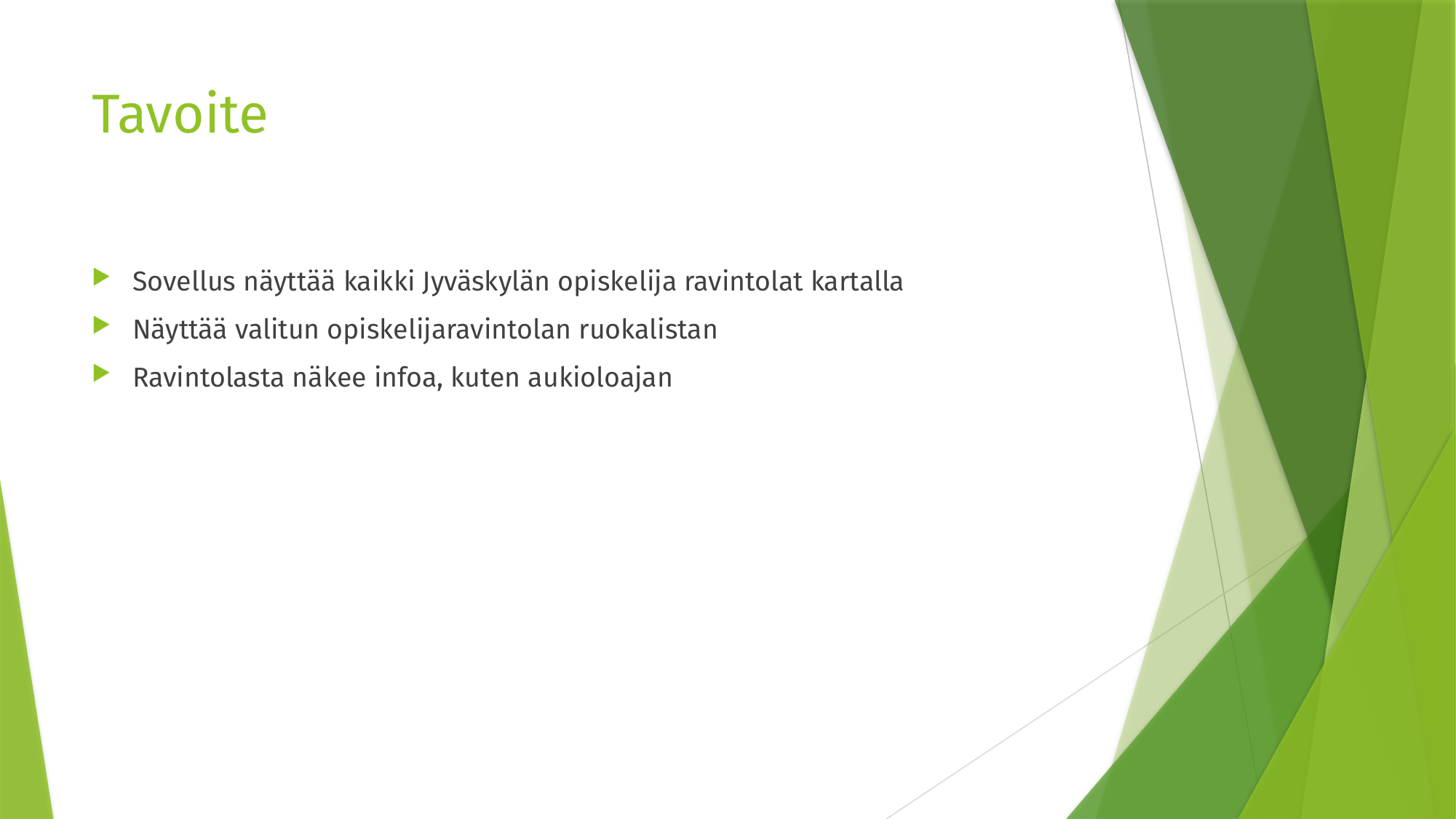

# Tavoite
Sovellus näyttää kaikki Jyväskylän opiskelija ravintolat kartalla
Näyttää valitun opiskelijaravintolan ruokalistan
Ravintolasta näkee infoa, kuten aukioloajan